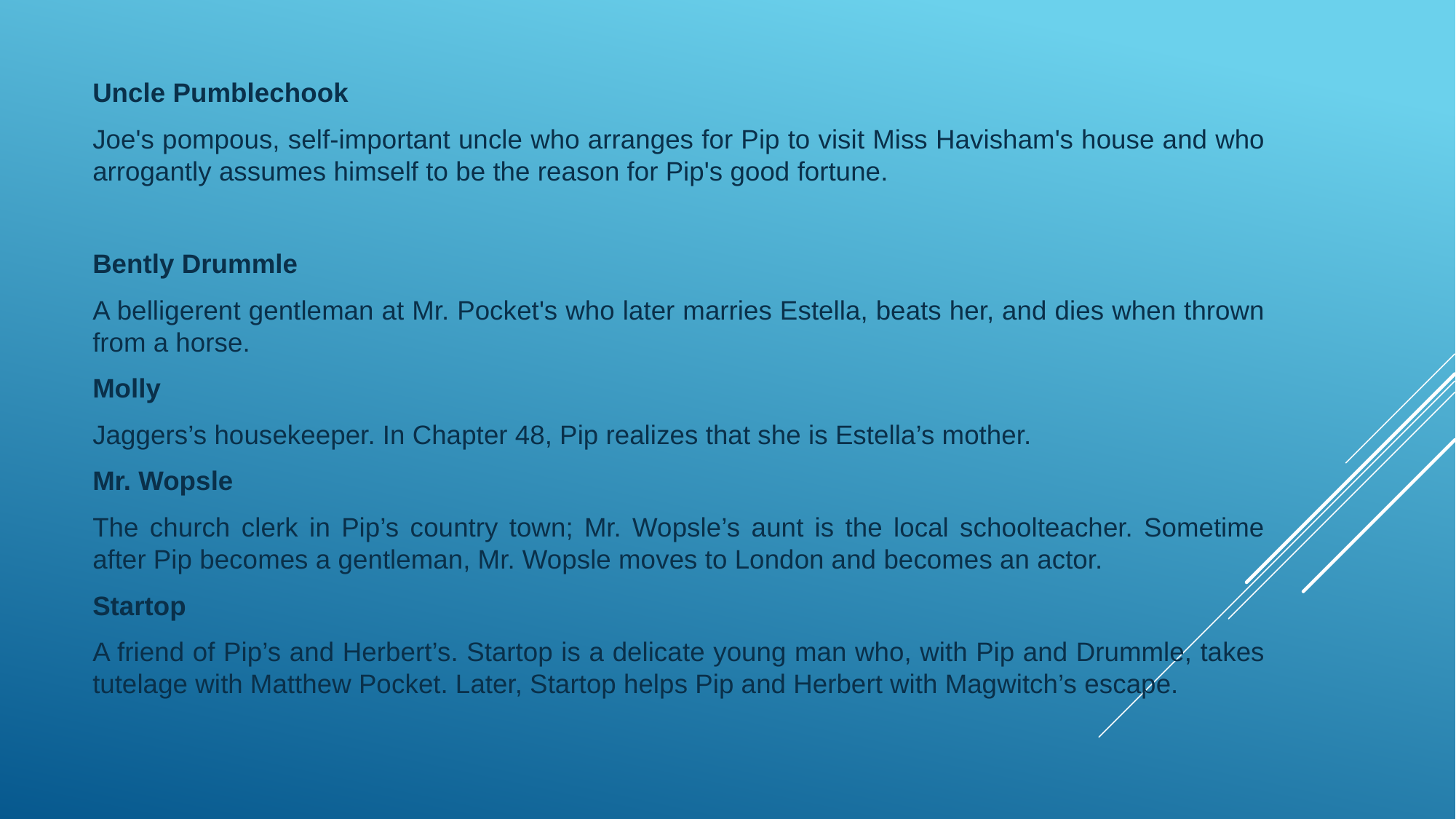

Uncle Pumblechook
Joe's pompous, self-important uncle who arranges for Pip to visit Miss Havisham's house and who arrogantly assumes himself to be the reason for Pip's good fortune.

Bently Drummle
A belligerent gentleman at Mr. Pocket's who later marries Estella, beats her, and dies when thrown from a horse.
Molly
Jaggers’s housekeeper. In Chapter 48, Pip realizes that she is Estella’s mother.
Mr. Wopsle
The church clerk in Pip’s country town; Mr. Wopsle’s aunt is the local schoolteacher. Sometime after Pip becomes a gentleman, Mr. Wopsle moves to London and becomes an actor.
Startop
A friend of Pip’s and Herbert’s. Startop is a delicate young man who, with Pip and Drummle, takes tutelage with Matthew Pocket. Later, Startop helps Pip and Herbert with Magwitch’s escape.